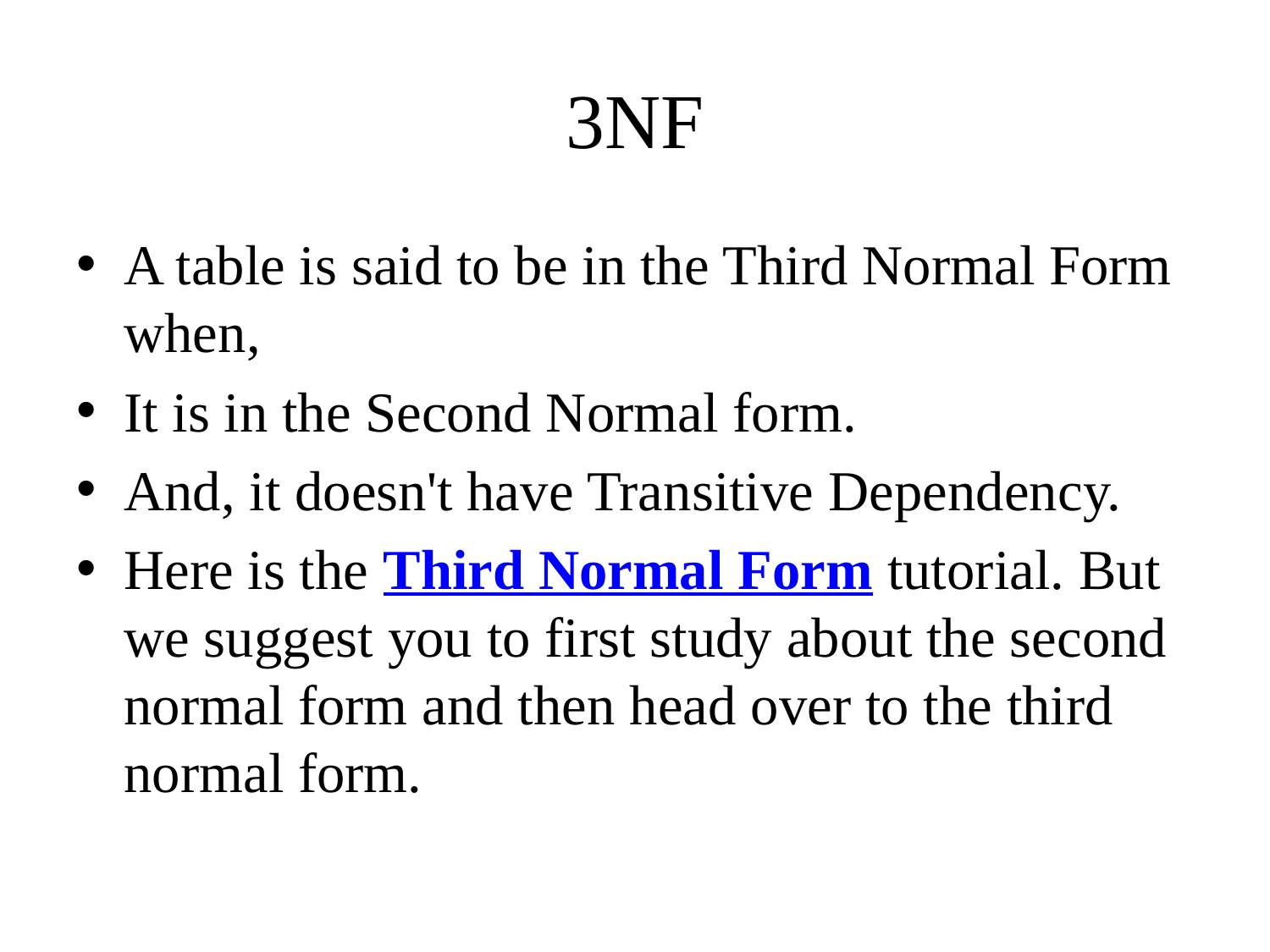

# 3NF
A table is said to be in the Third Normal Form when,
It is in the Second Normal form.
And, it doesn't have Transitive Dependency.
Here is the Third Normal Form tutorial. But we suggest you to first study about the second normal form and then head over to the third normal form.